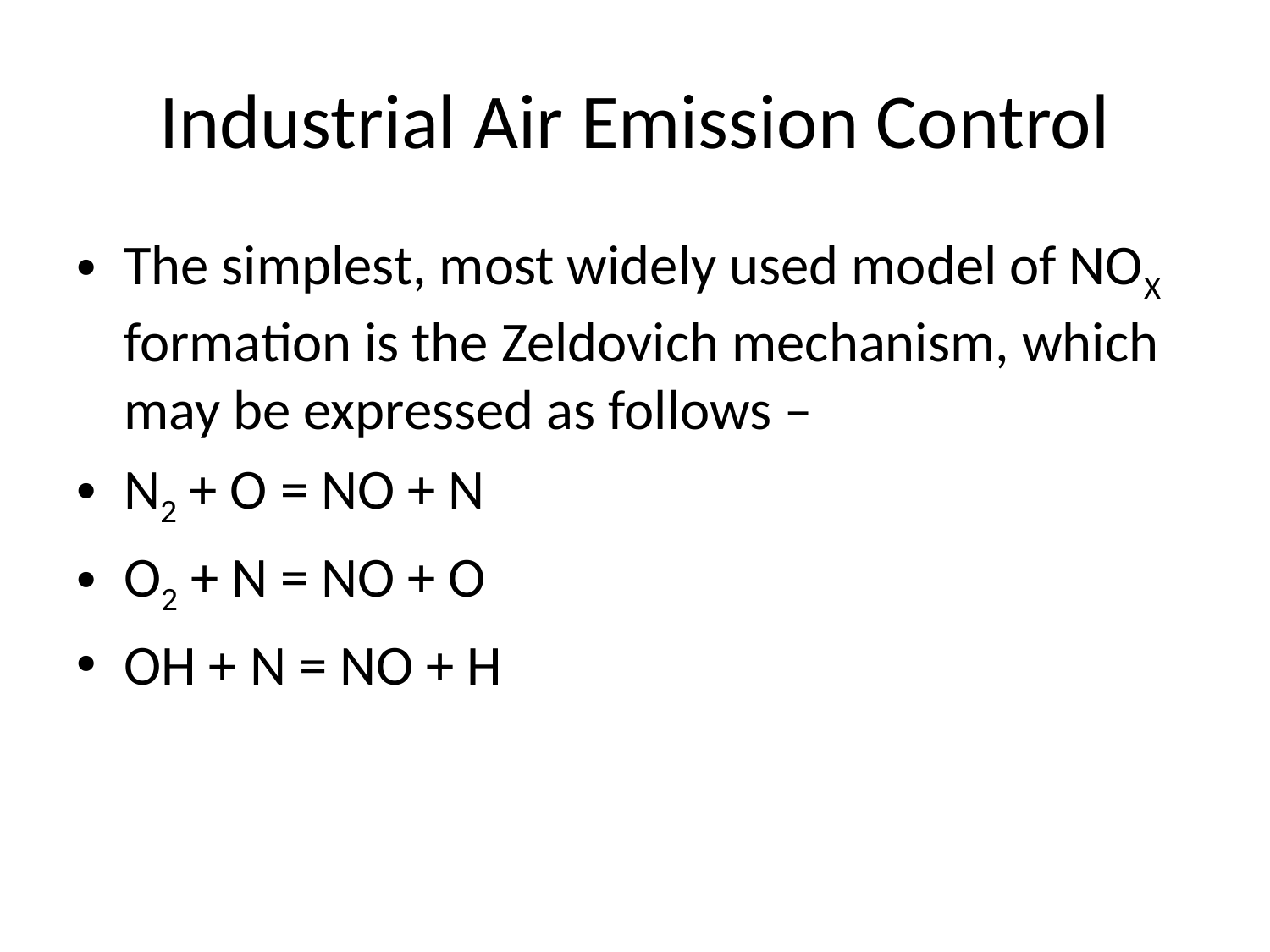

# Industrial Air Emission Control
The simplest, most widely used model of NOX formation is the Zeldovich mechanism, which may be expressed as follows –
N2 + O = NO + N
O2 + N = NO + O
OH + N = NO + H